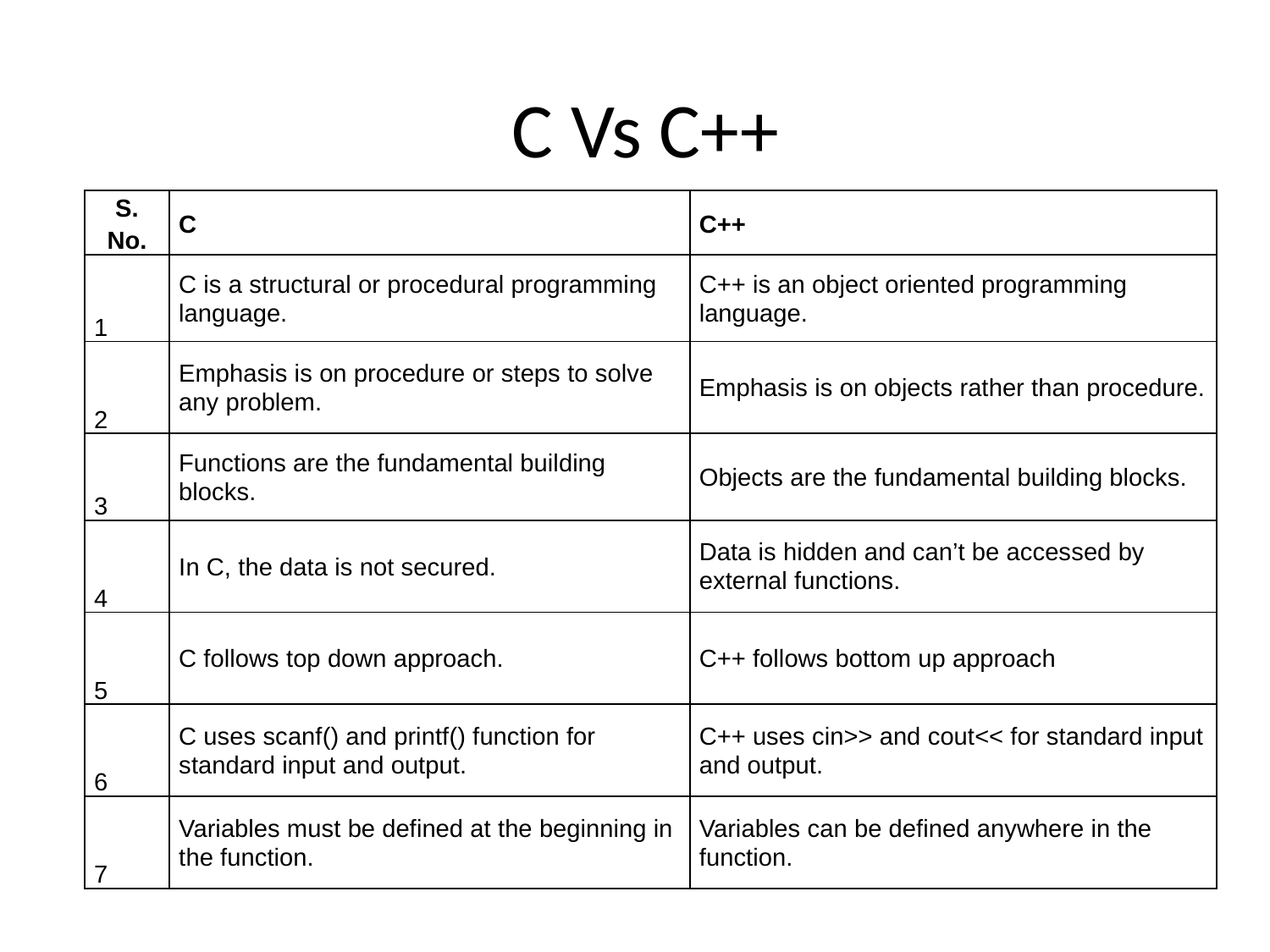

# C Vs C++
| S. No. | C | C++ |
| --- | --- | --- |
| 1 | C is a structural or procedural programming language. | C++ is an object oriented programming language. |
| 2 | Emphasis is on procedure or steps to solve any problem. | Emphasis is on objects rather than procedure. |
| 3 | Functions are the fundamental building blocks. | Objects are the fundamental building blocks. |
| 4 | In C, the data is not secured. | Data is hidden and can’t be accessed by external functions. |
| 5 | C follows top down approach. | C++ follows bottom up approach |
| 6 | C uses scanf() and printf() function for standard input and output. | C++ uses cin>> and cout<< for standard input and output. |
| 7 | Variables must be defined at the beginning in the function. | Variables can be defined anywhere in the function. |